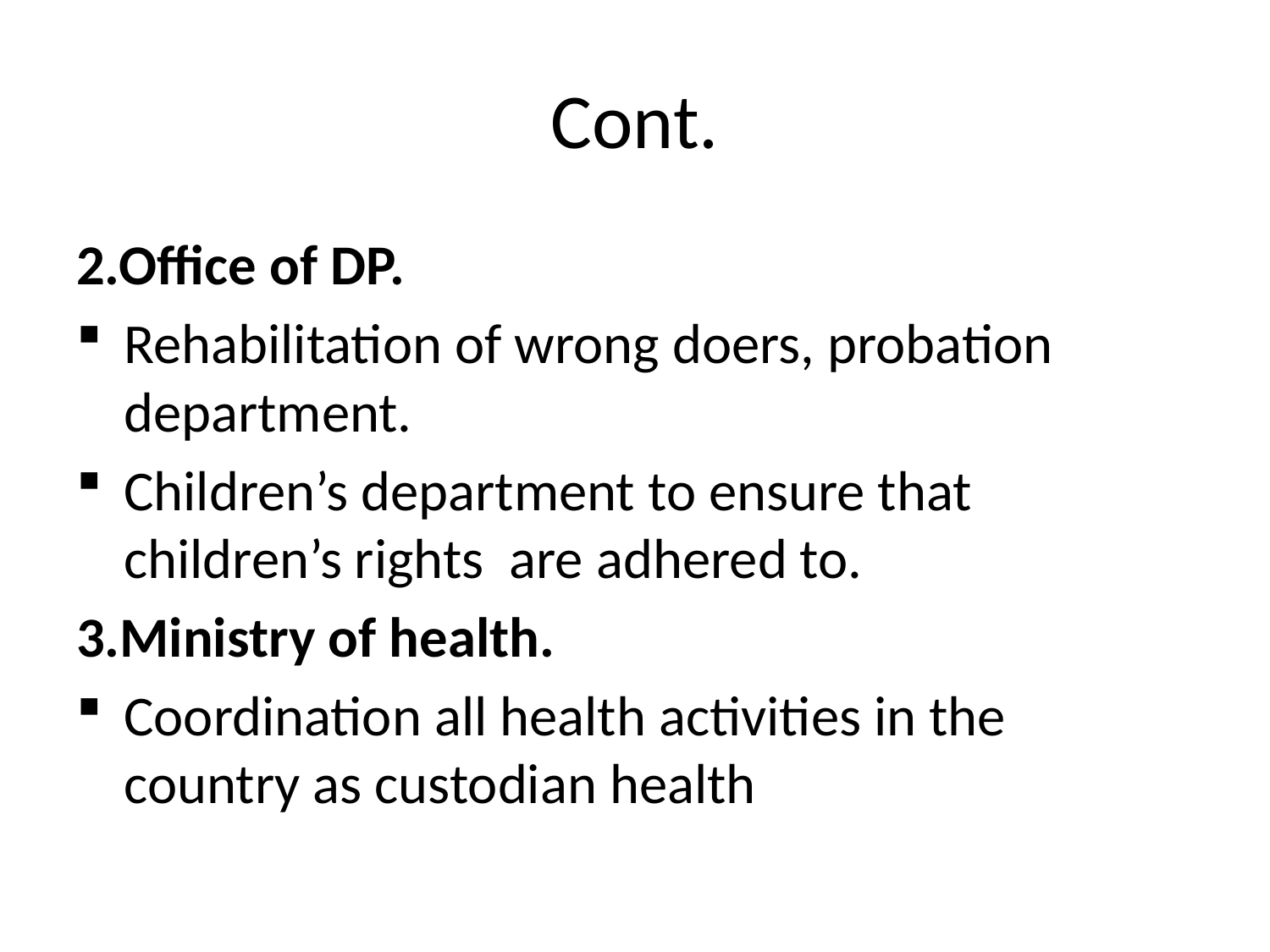

# Cont.
2.Office of DP.
Rehabilitation of wrong doers, probation department.
Children’s department to ensure that children’s rights  are adhered to.
3.Ministry of health.
Coordination all health activities in the country as custodian health